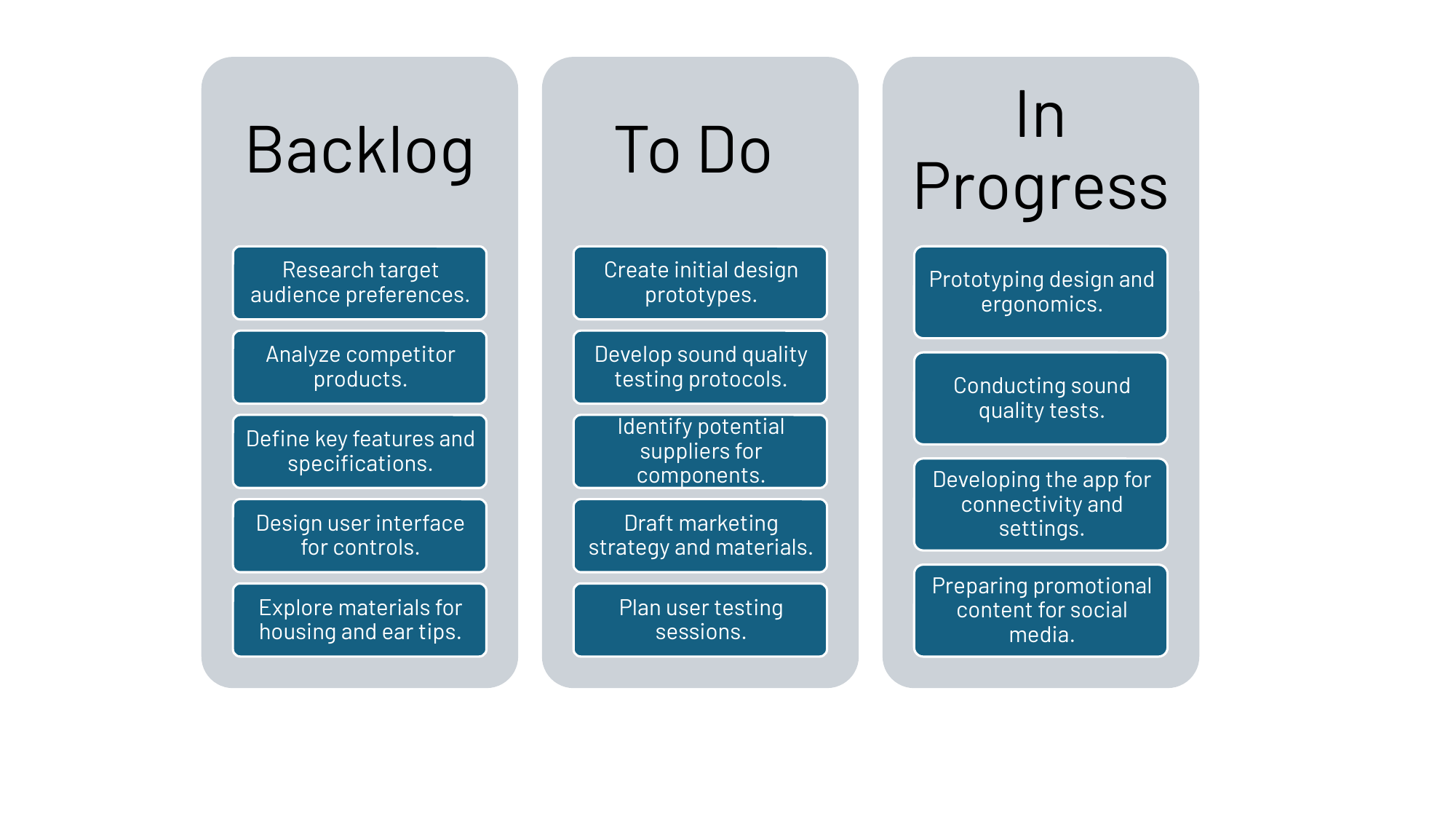

Backlog
Research target audience preferences.
Analyze competitor products.
Define key features and specifications.
Design user interface for controls.
Explore materials for housing and ear tips.
To Do
Create initial design prototypes.
Develop sound quality testing protocols.
Identify potential suppliers for components.
Draft marketing strategy and materials.
Plan user testing sessions.
In Progress
Prototyping design and ergonomics.
Conducting sound quality tests.
Developing the app for connectivity and settings.
Preparing promotional content for social media.